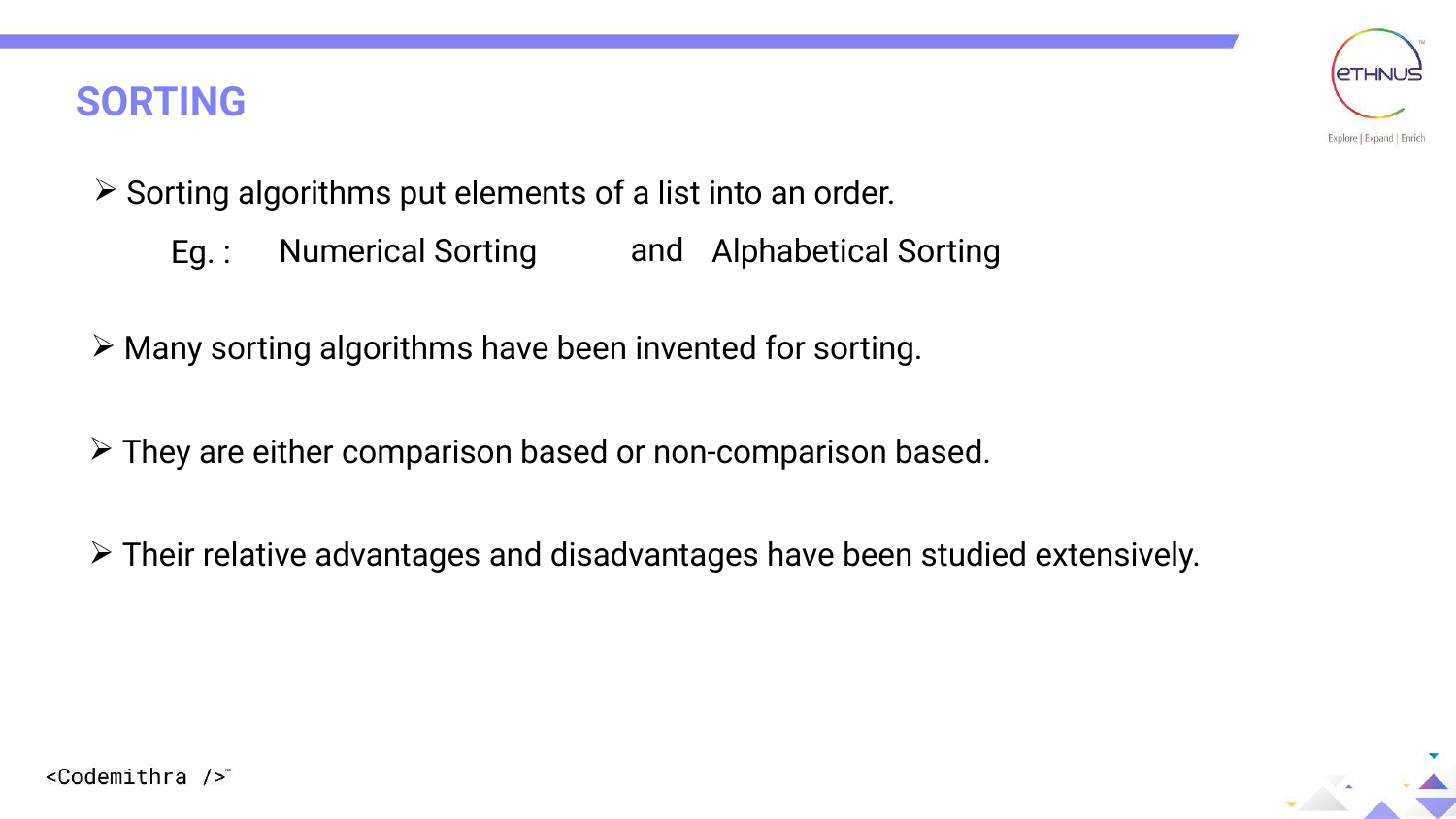

SORTING
 Sorting algorithms put elements of a list into an order.
and
Alphabetical Sorting
Numerical Sorting
Eg. :
 Many sorting algorithms have been invented for sorting.
 They are either comparison based or non-comparison based.
 Their relative advantages and disadvantages have been studied extensively.